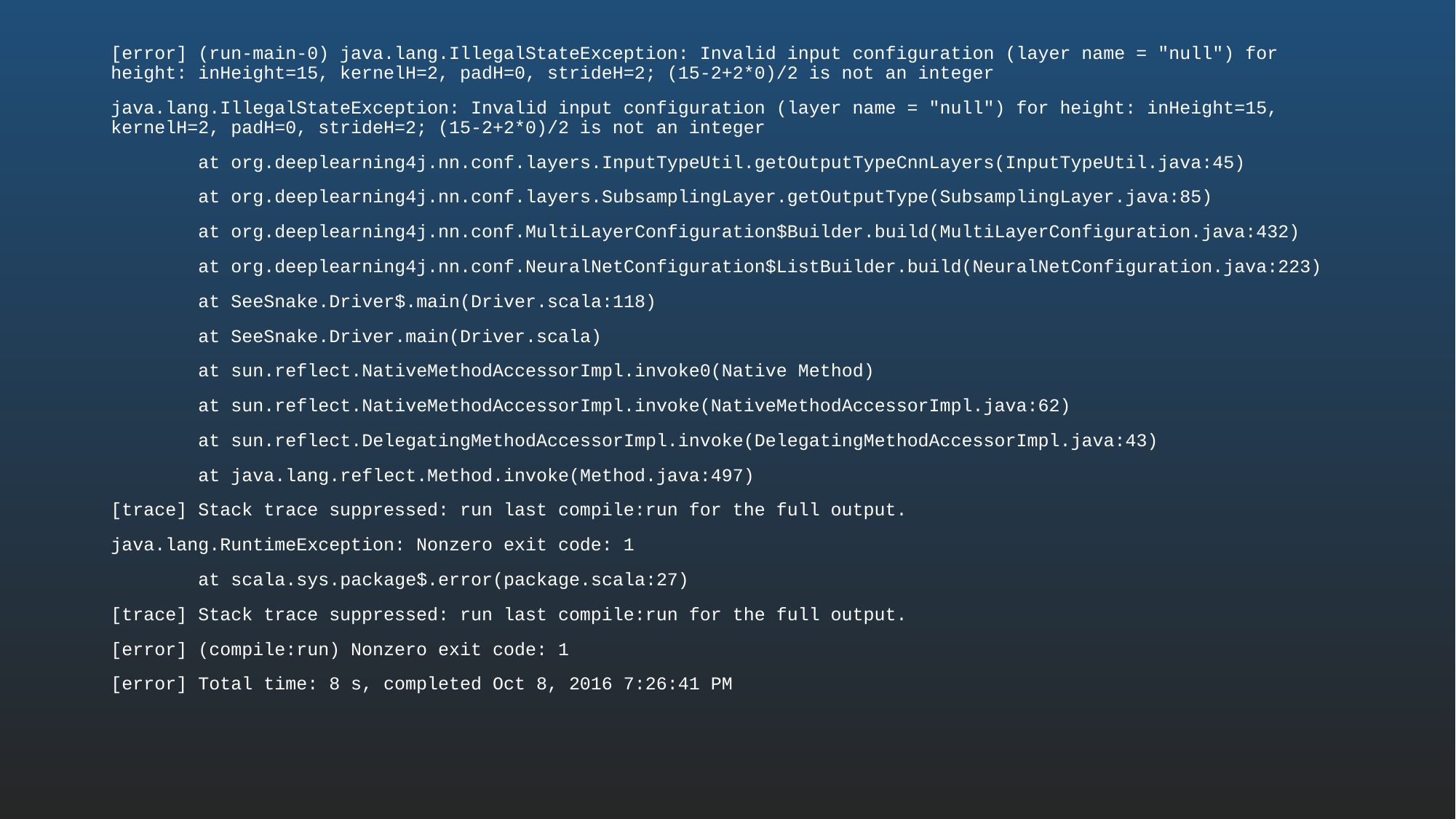

[error] (run-main-0) java.lang.IllegalStateException: Invalid input configuration (layer name = "null") for height: inHeight=15, kernelH=2, padH=0, strideH=2; (15-2+2*0)/2 is not an integer
java.lang.IllegalStateException: Invalid input configuration (layer name = "null") for height: inHeight=15, kernelH=2, padH=0, strideH=2; (15-2+2*0)/2 is not an integer
        at org.deeplearning4j.nn.conf.layers.InputTypeUtil.getOutputTypeCnnLayers(InputTypeUtil.java:45)
        at org.deeplearning4j.nn.conf.layers.SubsamplingLayer.getOutputType(SubsamplingLayer.java:85)
        at org.deeplearning4j.nn.conf.MultiLayerConfiguration$Builder.build(MultiLayerConfiguration.java:432)
        at org.deeplearning4j.nn.conf.NeuralNetConfiguration$ListBuilder.build(NeuralNetConfiguration.java:223)
        at SeeSnake.Driver$.main(Driver.scala:118)
        at SeeSnake.Driver.main(Driver.scala)
        at sun.reflect.NativeMethodAccessorImpl.invoke0(Native Method)
        at sun.reflect.NativeMethodAccessorImpl.invoke(NativeMethodAccessorImpl.java:62)
        at sun.reflect.DelegatingMethodAccessorImpl.invoke(DelegatingMethodAccessorImpl.java:43)
        at java.lang.reflect.Method.invoke(Method.java:497)
[trace] Stack trace suppressed: run last compile:run for the full output.
java.lang.RuntimeException: Nonzero exit code: 1
        at scala.sys.package$.error(package.scala:27)
[trace] Stack trace suppressed: run last compile:run for the full output.
[error] (compile:run) Nonzero exit code: 1
[error] Total time: 8 s, completed Oct 8, 2016 7:26:41 PM